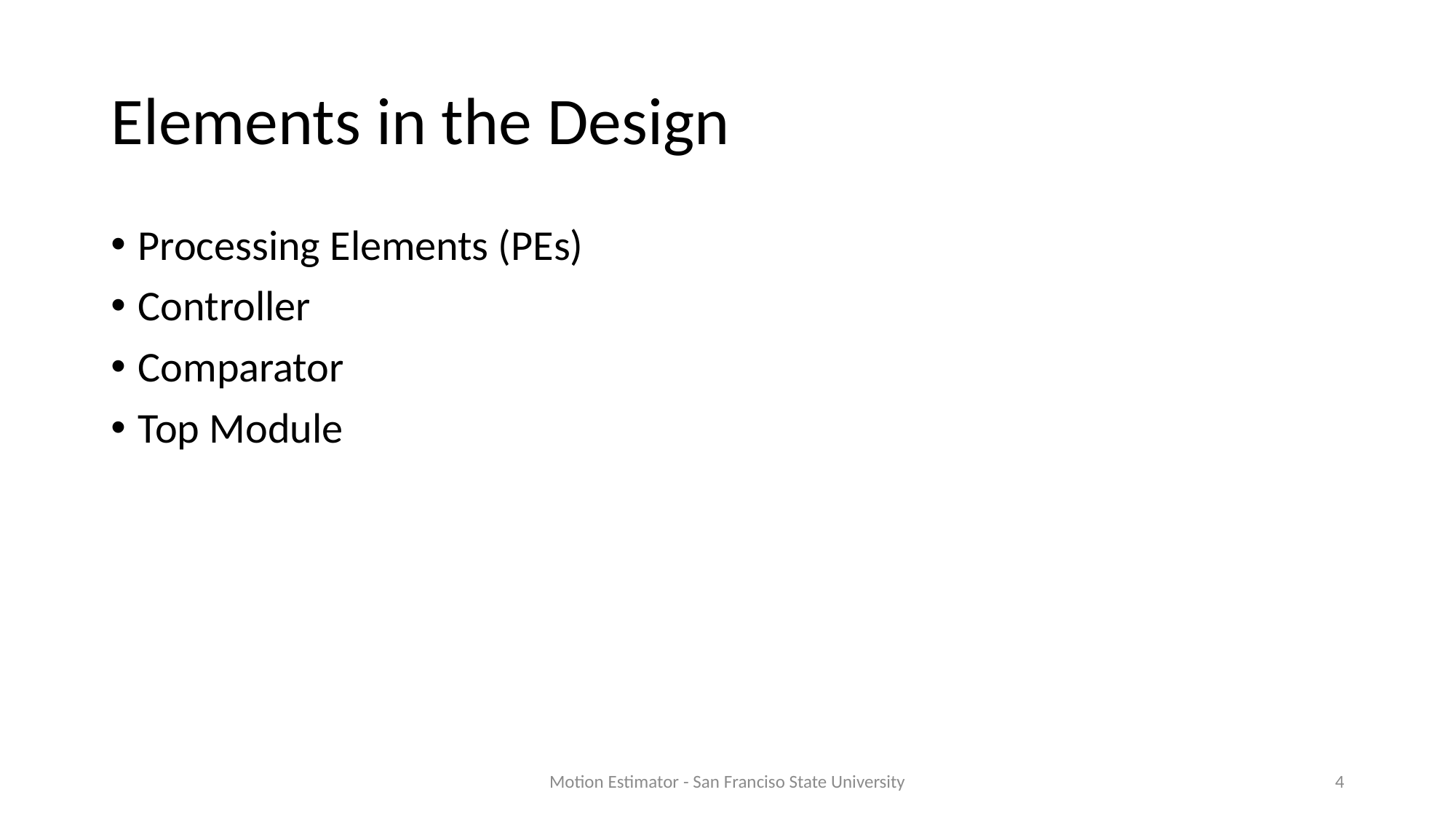

# Elements in the Design
Processing Elements (PEs)
Controller
Comparator
Top Module
Motion Estimator - San Franciso State University
4